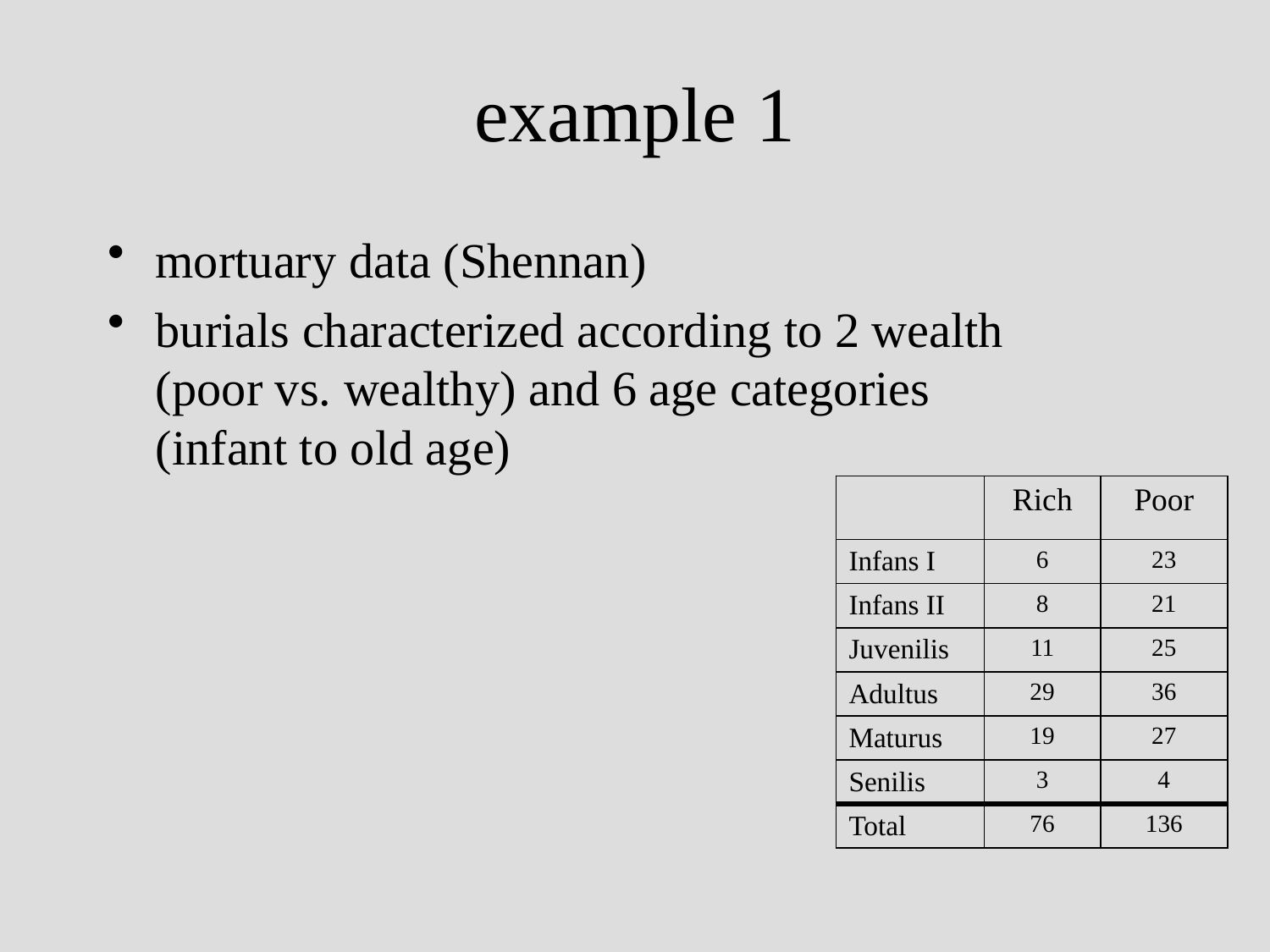

# example 1
mortuary data (Shennan)
burials characterized according to 2 wealth (poor vs. wealthy) and 6 age categories (infant to old age)
|  | Rich | Poor |
| --- | --- | --- |
| Infans I | 6 | 23 |
| Infans II | 8 | 21 |
| Juvenilis | 11 | 25 |
| Adultus | 29 | 36 |
| Maturus | 19 | 27 |
| Senilis | 3 | 4 |
| Total | 76 | 136 |